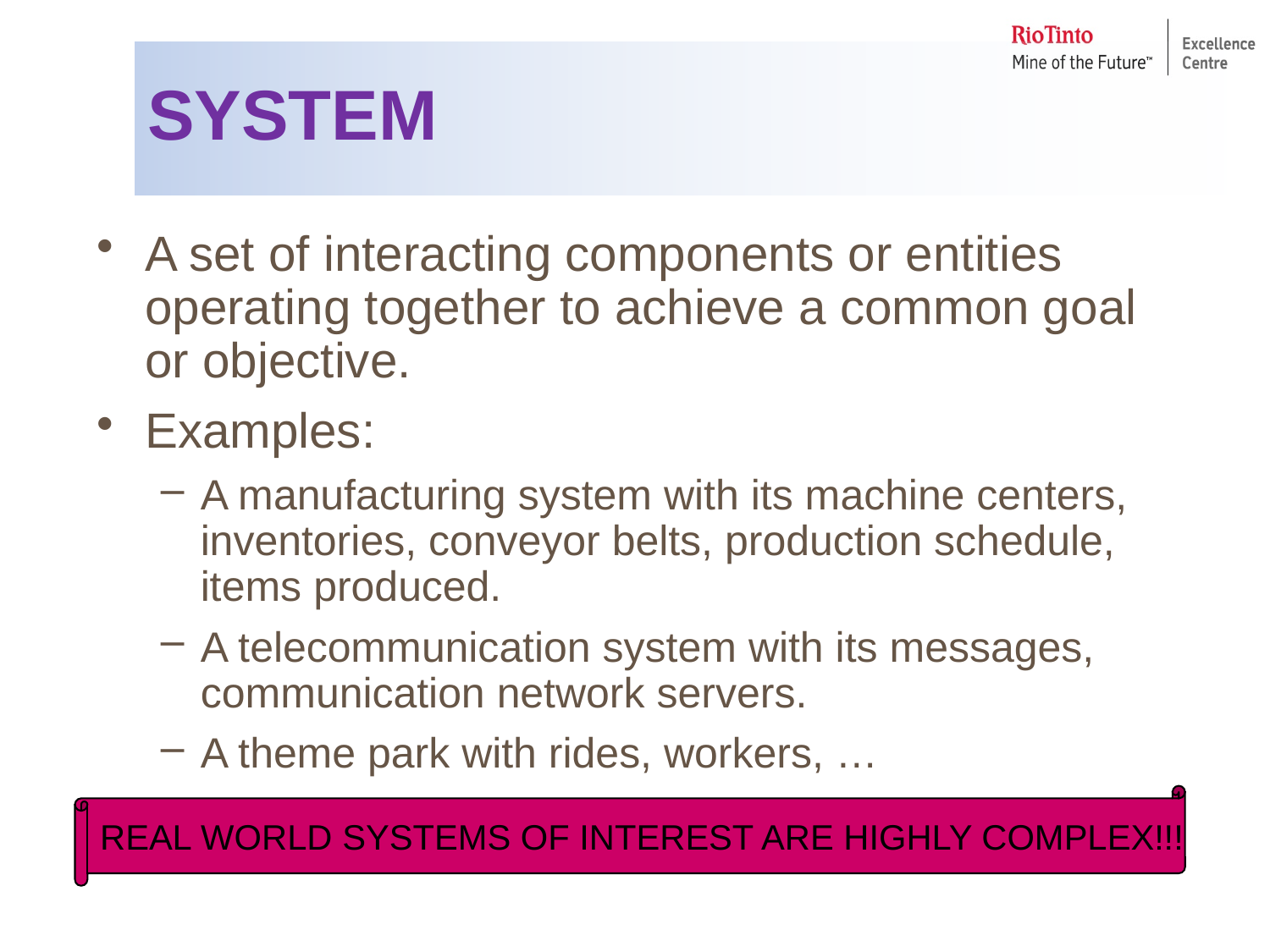

# SYSTEM
A set of interacting components or entities operating together to achieve a common goal or objective.
Examples:
A manufacturing system with its machine centers, inventories, conveyor belts, production schedule, items produced.
A telecommunication system with its messages, communication network servers.
A theme park with rides, workers, …
REAL WORLD SYSTEMS OF INTEREST ARE HIGHLY COMPLEX!!!